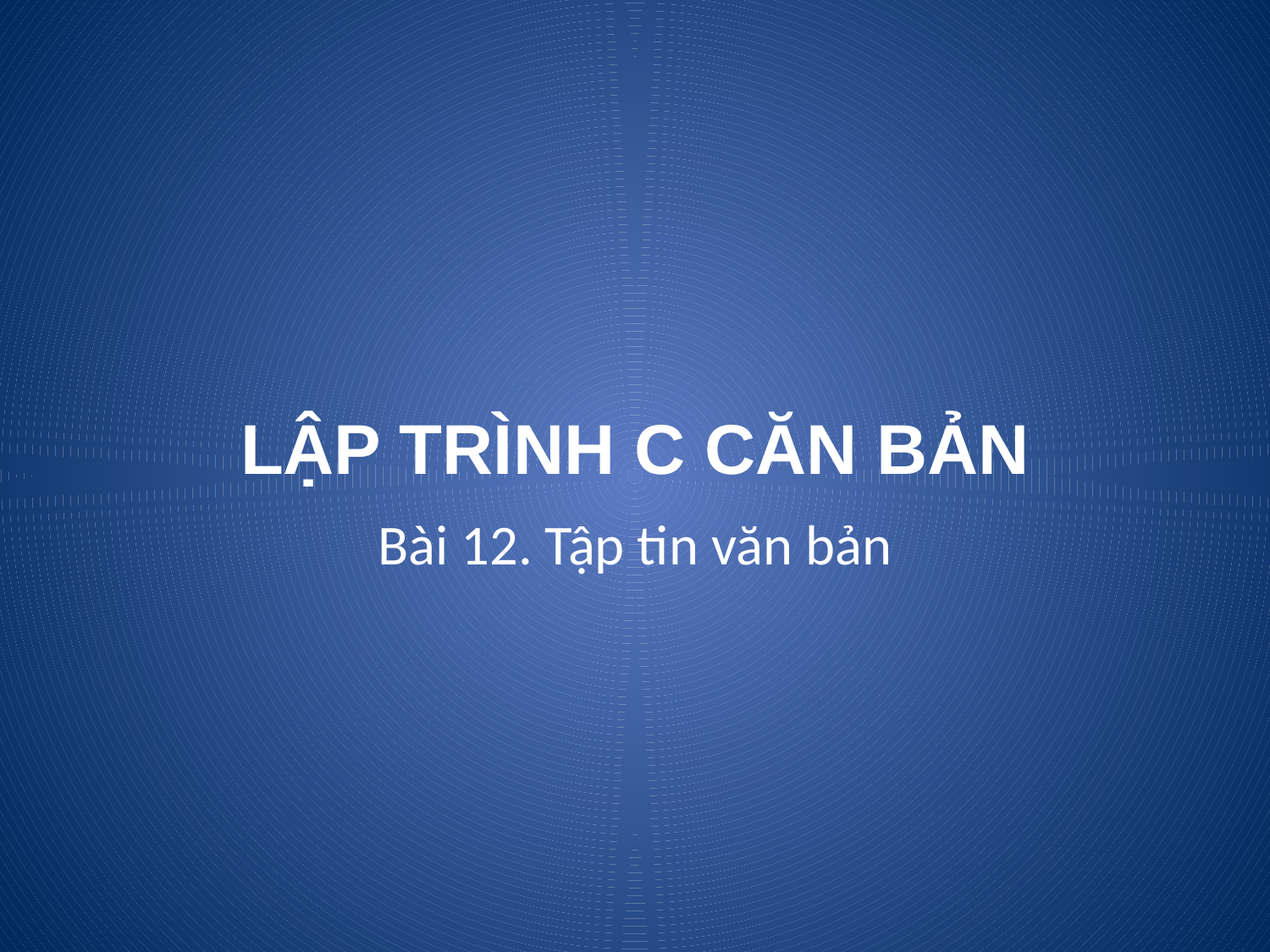

# LẬP TRÌNH C CĂN BẢN
Bài 12. Tập tin văn bản